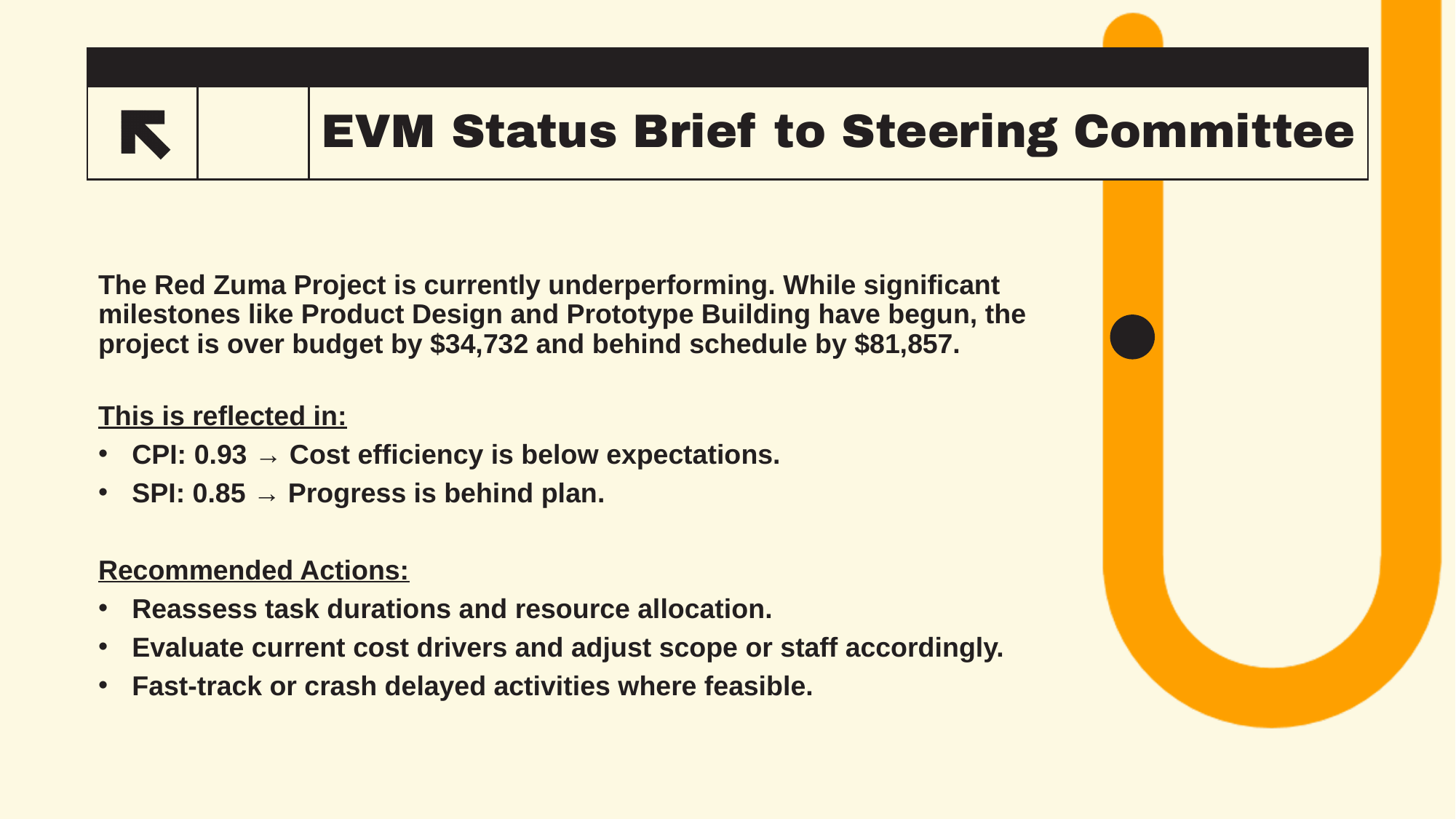

# EVM Status Brief to Steering Committee

19
The Red Zuma Project is currently underperforming. While significant milestones like Product Design and Prototype Building have begun, the project is over budget by $34,732 and behind schedule by $81,857.

This is reflected in:
CPI: 0.93 → Cost efficiency is below expectations.
SPI: 0.85 → Progress is behind plan.

Recommended Actions:
Reassess task durations and resource allocation.
Evaluate current cost drivers and adjust scope or staff accordingly.
Fast-track or crash delayed activities where feasible.